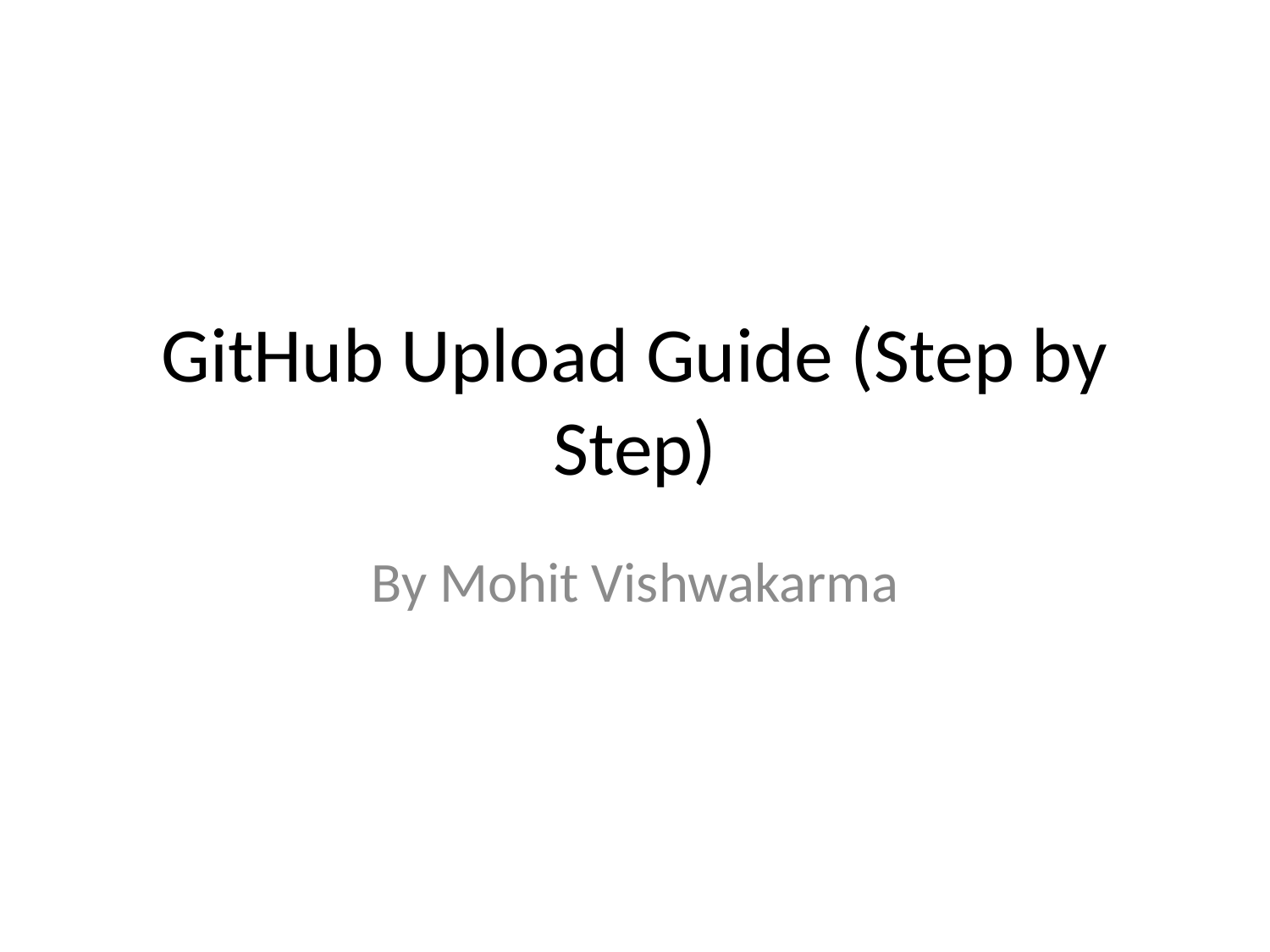

# GitHub Upload Guide (Step by Step)
By Mohit Vishwakarma